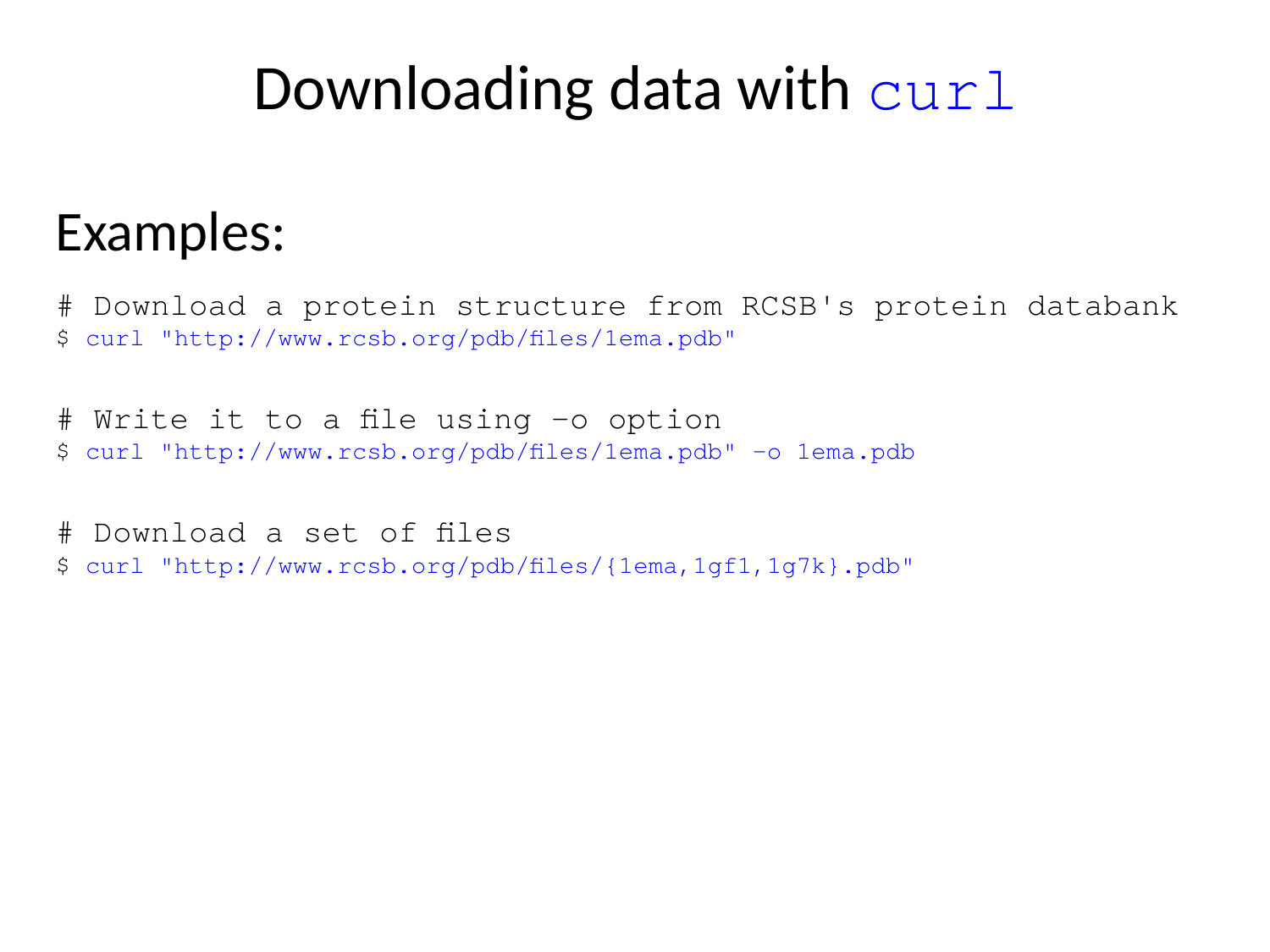

# Downloading data with curl
Examples:
# Download a protein structure from RCSB's protein databank
$ curl "http://www.rcsb.org/pdb/files/1ema.pdb"
# Write it to a file using -o option
$ curl "http://www.rcsb.org/pdb/files/1ema.pdb" -o 1ema.pdb
# Download a set of files
$ curl "http://www.rcsb.org/pdb/files/{1ema,1gf1,1g7k}.pdb"